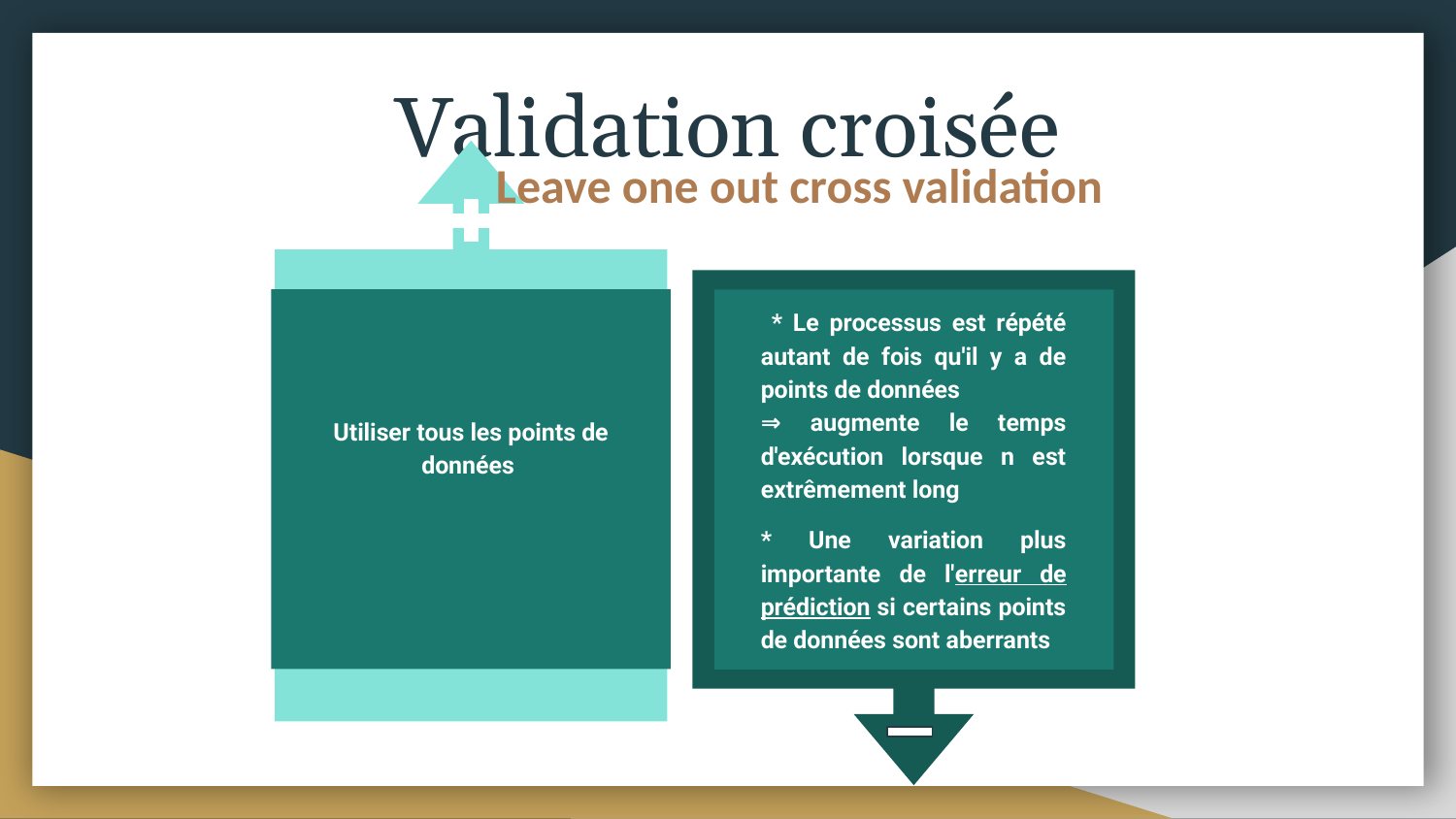

# Validation croisée

Leave one out cross validation

Utiliser tous les points de données

 * Le processus est répété autant de fois qu'il y a de points de données
⇒ augmente le temps d'exécution lorsque n est extrêmement long

* Une variation plus importante de l'erreur de prédiction si certains points de données sont aberrants